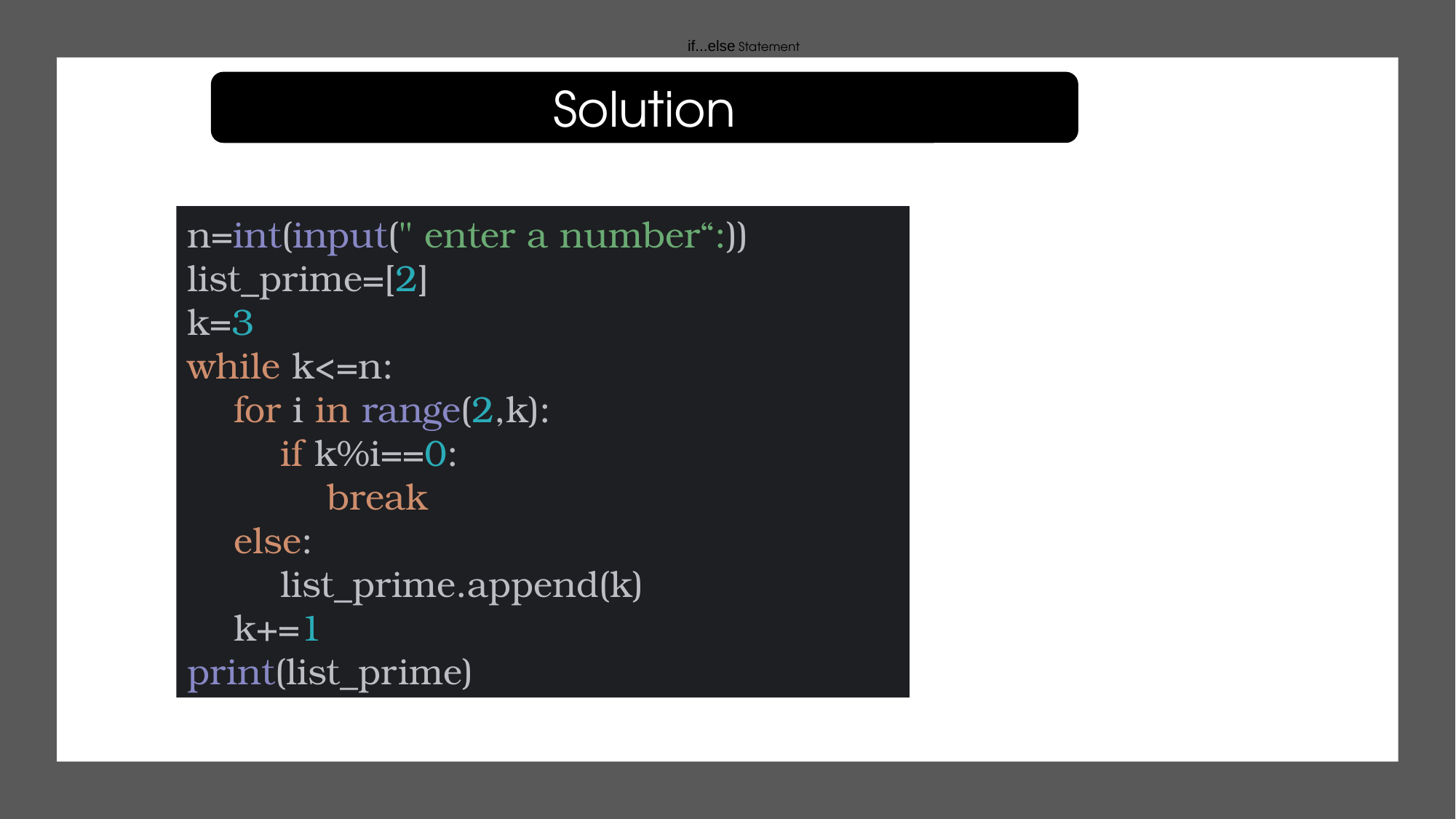

if...else Statement

Solution
n=int(input(" enter a number“:))
list_prime=[2]
k=3
while k<=n:
    for i in range(2,k):
        if k%i==0:
            break
    else:
        list_prime.append(k)
    k+=1
print(list_prime)